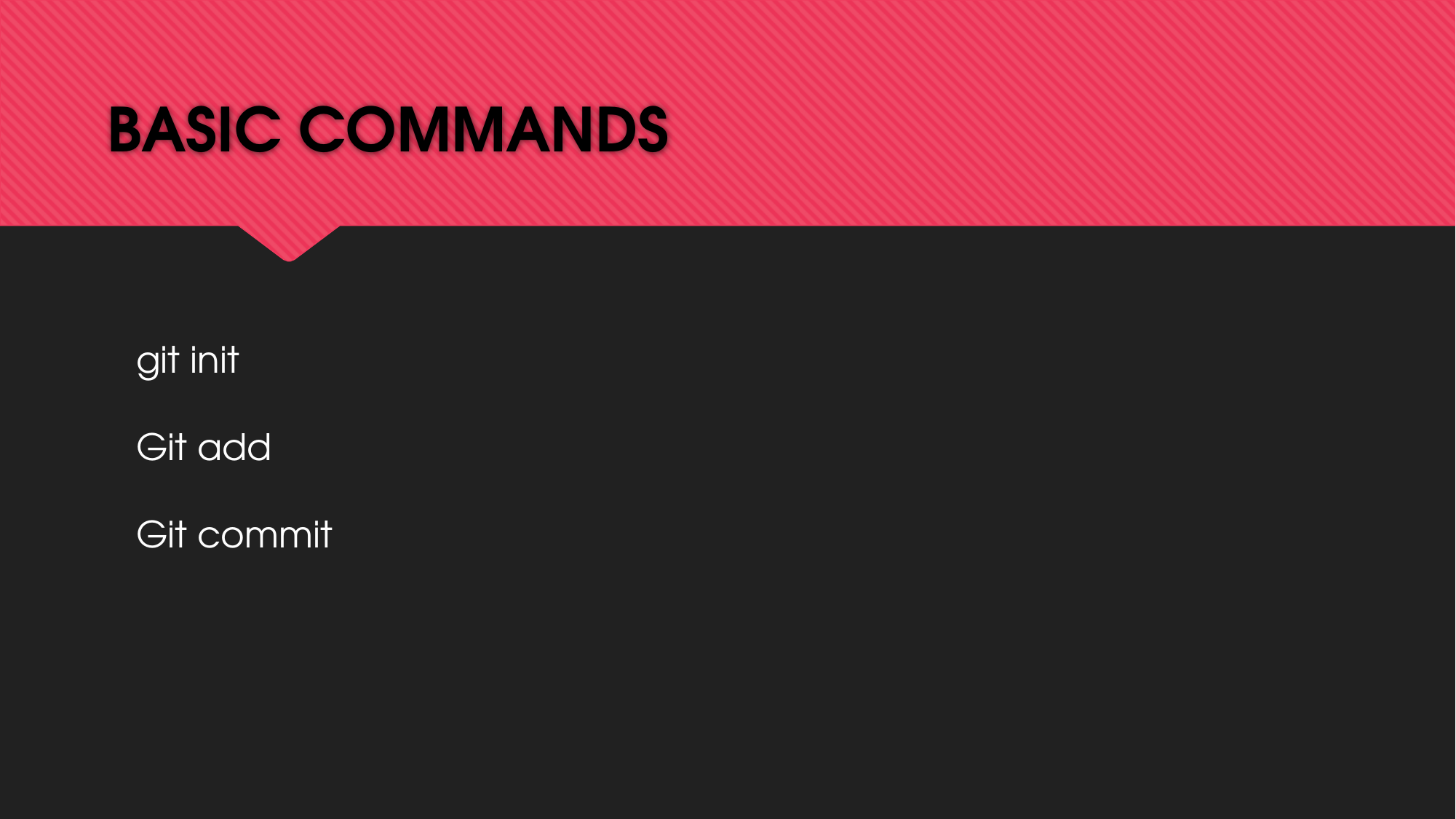

# BASIC COMMANDS
git init

Git add

Git commit